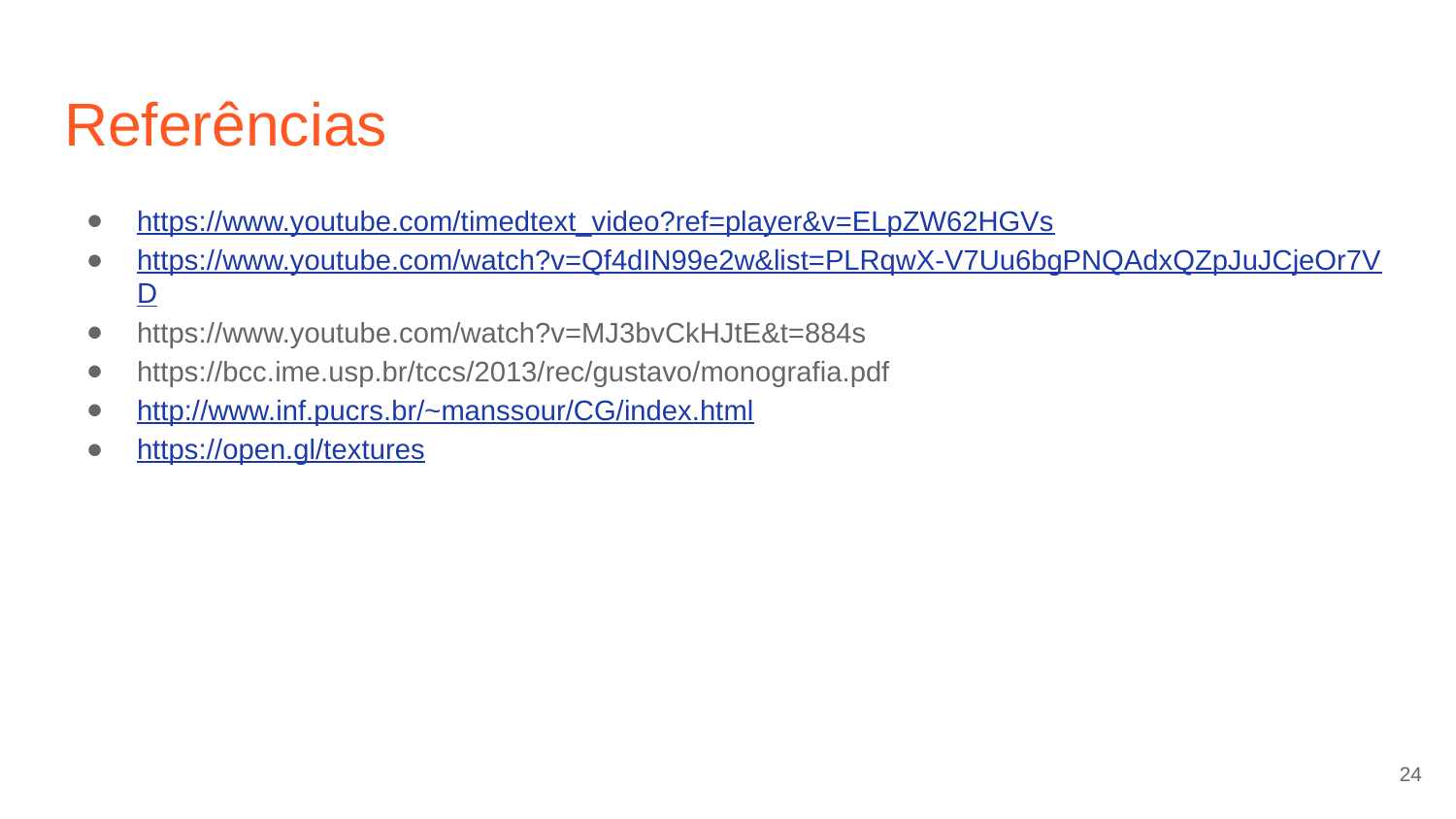

# Referências
https://www.youtube.com/timedtext_video?ref=player&v=ELpZW62HGVs
https://www.youtube.com/watch?v=Qf4dIN99e2w&list=PLRqwX-V7Uu6bgPNQAdxQZpJuJCjeOr7VD
https://www.youtube.com/watch?v=MJ3bvCkHJtE&t=884s
https://bcc.ime.usp.br/tccs/2013/rec/gustavo/monografia.pdf
http://www.inf.pucrs.br/~manssour/CG/index.html
https://open.gl/textures

24